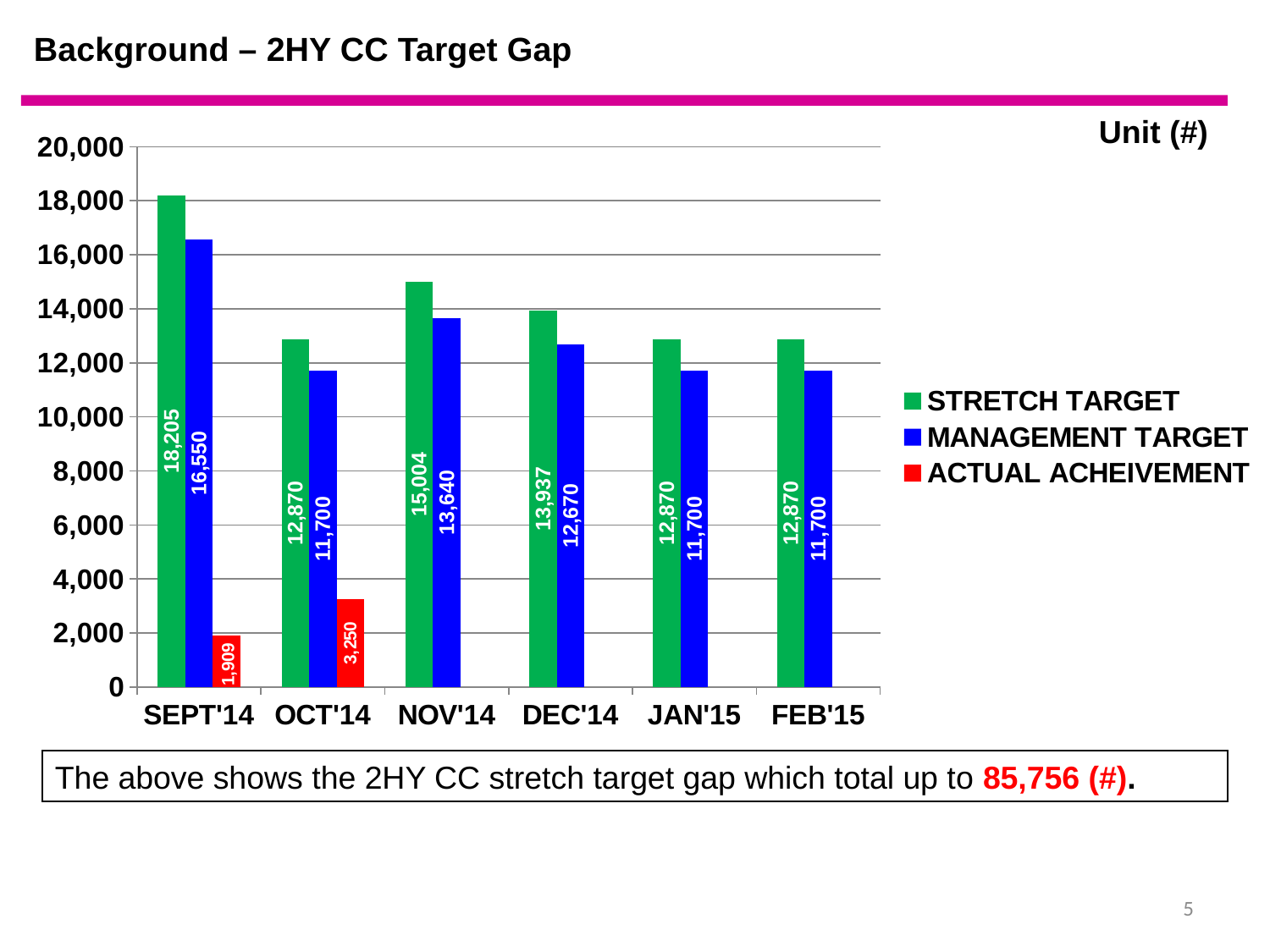

# Background – 2HY CC Target Gap

Unit (#)

### Chart

| Category | STRETCH TARGET | MANAGEMENT TARGET | ACTUAL ACHEIVEMENT |
|---|---|---|---|
| SEPT'14 | 18205.0 | 16550.0 | 1909.0 |
| OCT'14 | 12870.000000000002 | 11700.0 | 3250.0 |
| NOV'14 | 15004.000000000002 | 13640.0 | None |
| DEC'14 | 13937.000000000002 | 12670.0 | None |
| JAN'15 | 12870.000000000002 | 11700.0 | None |
| FEB'15 | 12870.000000000002 | 11700.0 | None |
The above shows the 2HY CC stretch target gap which total up to 85,756 (#).
5